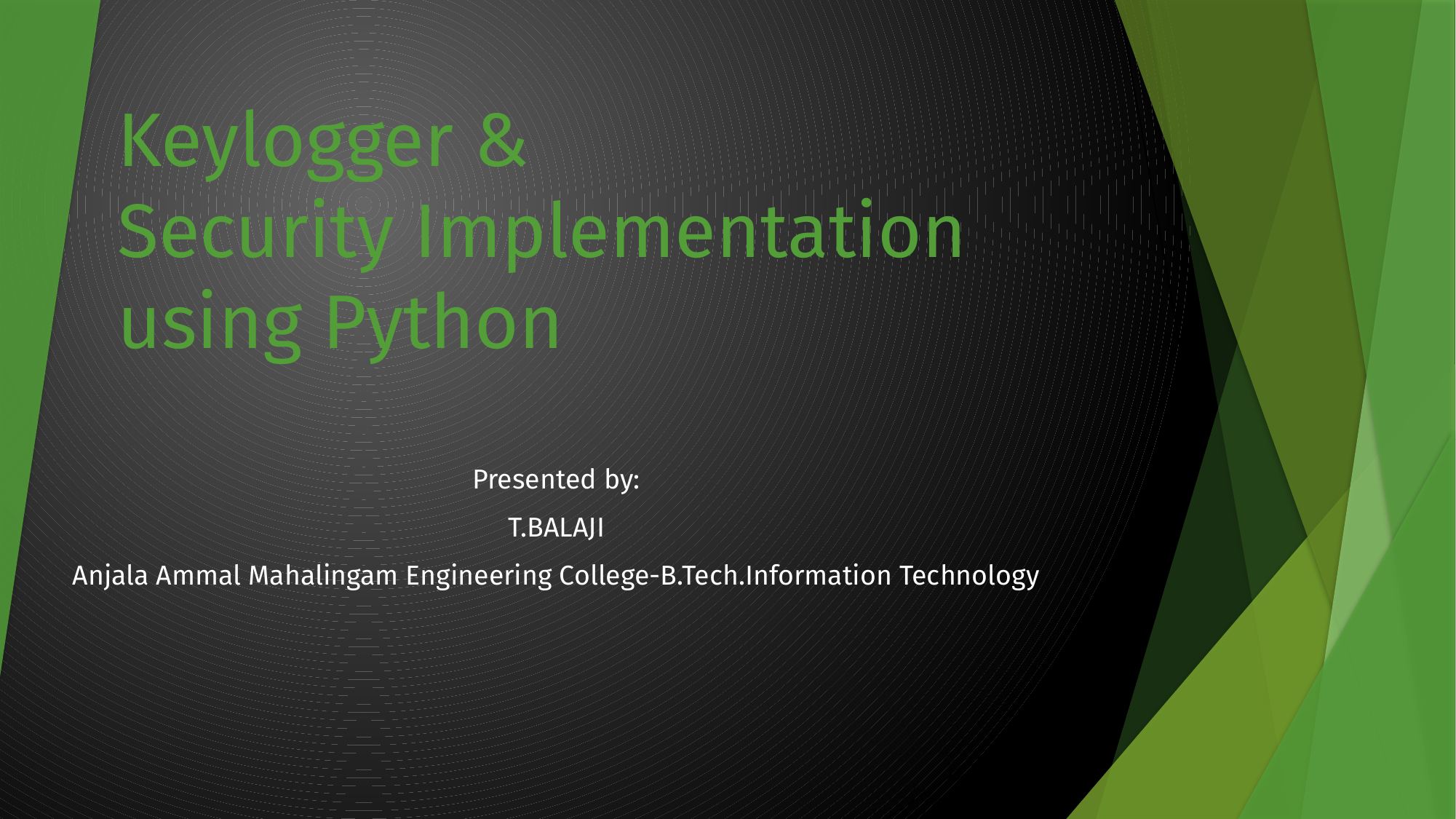

# Keylogger & Security Implementation using Python

Presented by:
T.BALAJI
Anjala Ammal Mahalingam Engineering College-B.Tech.Information Technology